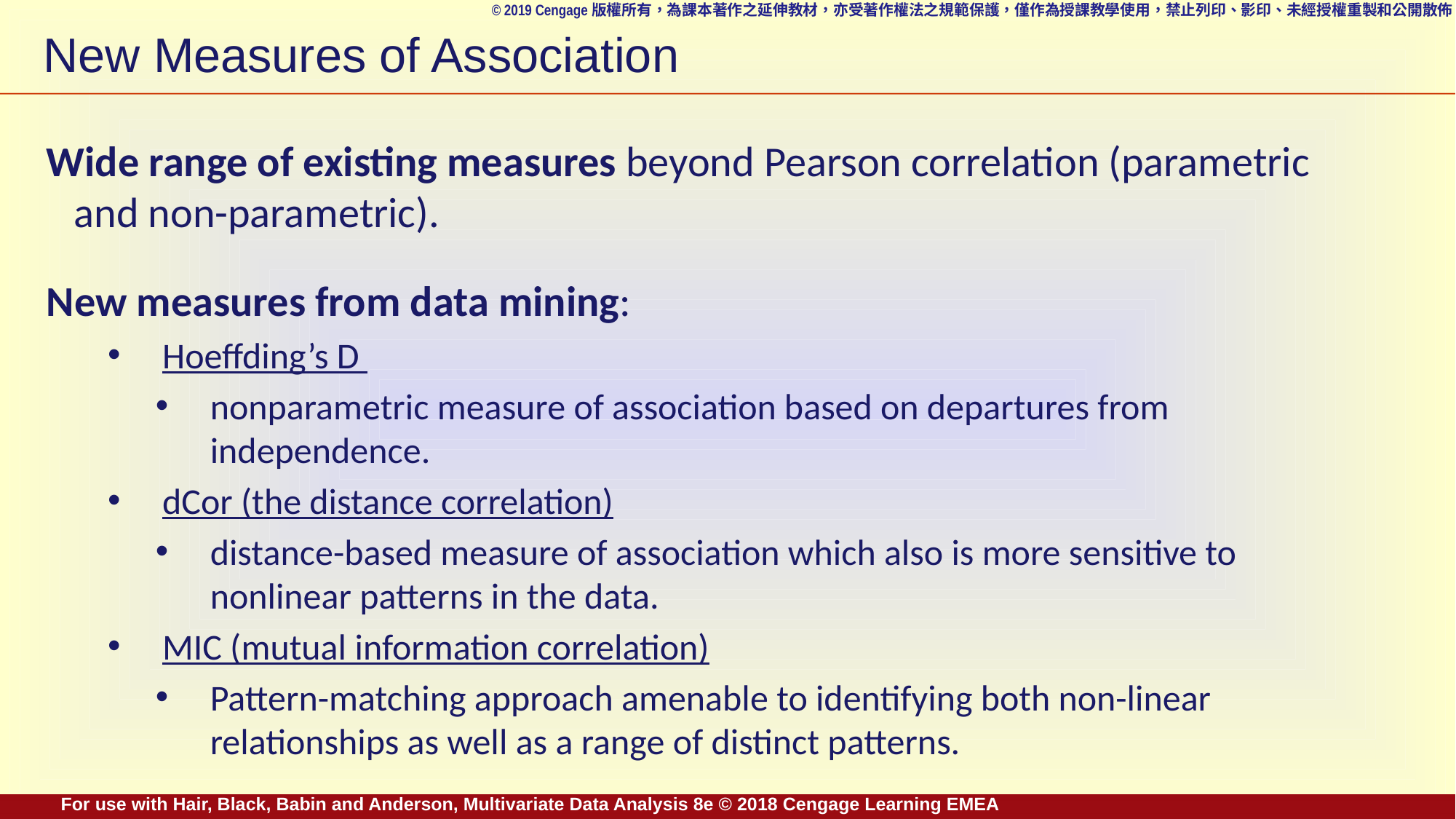

# New Measures of Association
Wide range of existing measures beyond Pearson correlation (parametric and non-parametric).

New measures from data mining:
Hoeffding’s D
nonparametric measure of association based on departures from independence.
dCor (the distance correlation)
distance-based measure of association which also is more sensitive to nonlinear patterns in the data.
MIC (mutual information correlation)
Pattern-matching approach amenable to identifying both non-linear relationships as well as a range of distinct patterns.

For use with Hair, Black, Babin and Anderson, Multivariate Data Analysis 8e © 2018 Cengage Learning EMEA